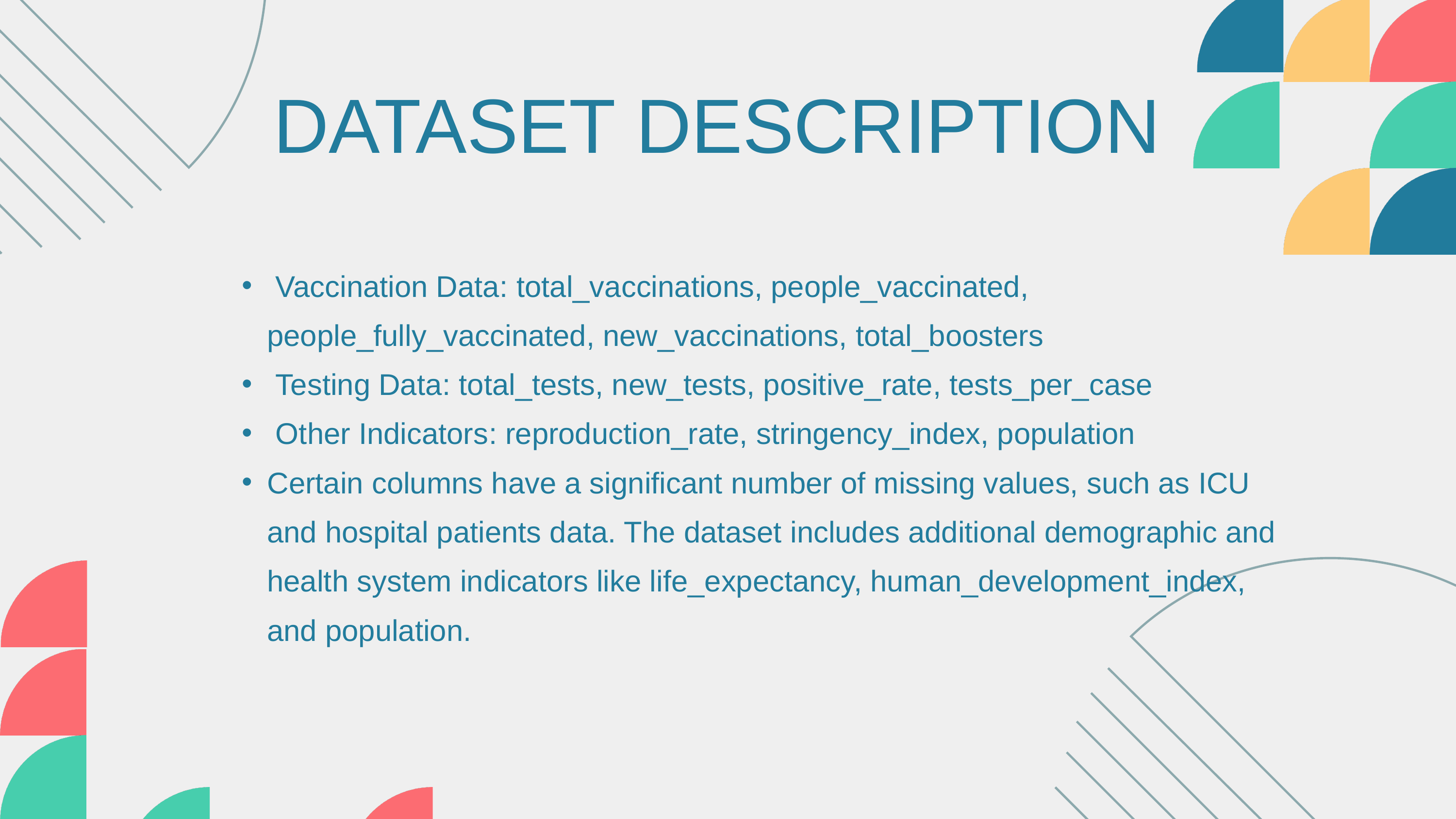

DATASET DESCRIPTION

 Vaccination Data: total_vaccinations, people_vaccinated, people_fully_vaccinated, new_vaccinations, total_boosters
 Testing Data: total_tests, new_tests, positive_rate, tests_per_case
 Other Indicators: reproduction_rate, stringency_index, population
Certain columns have a significant number of missing values, such as ICU and hospital patients data. The dataset includes additional demographic and health system indicators like life_expectancy, human_development_index, and population.